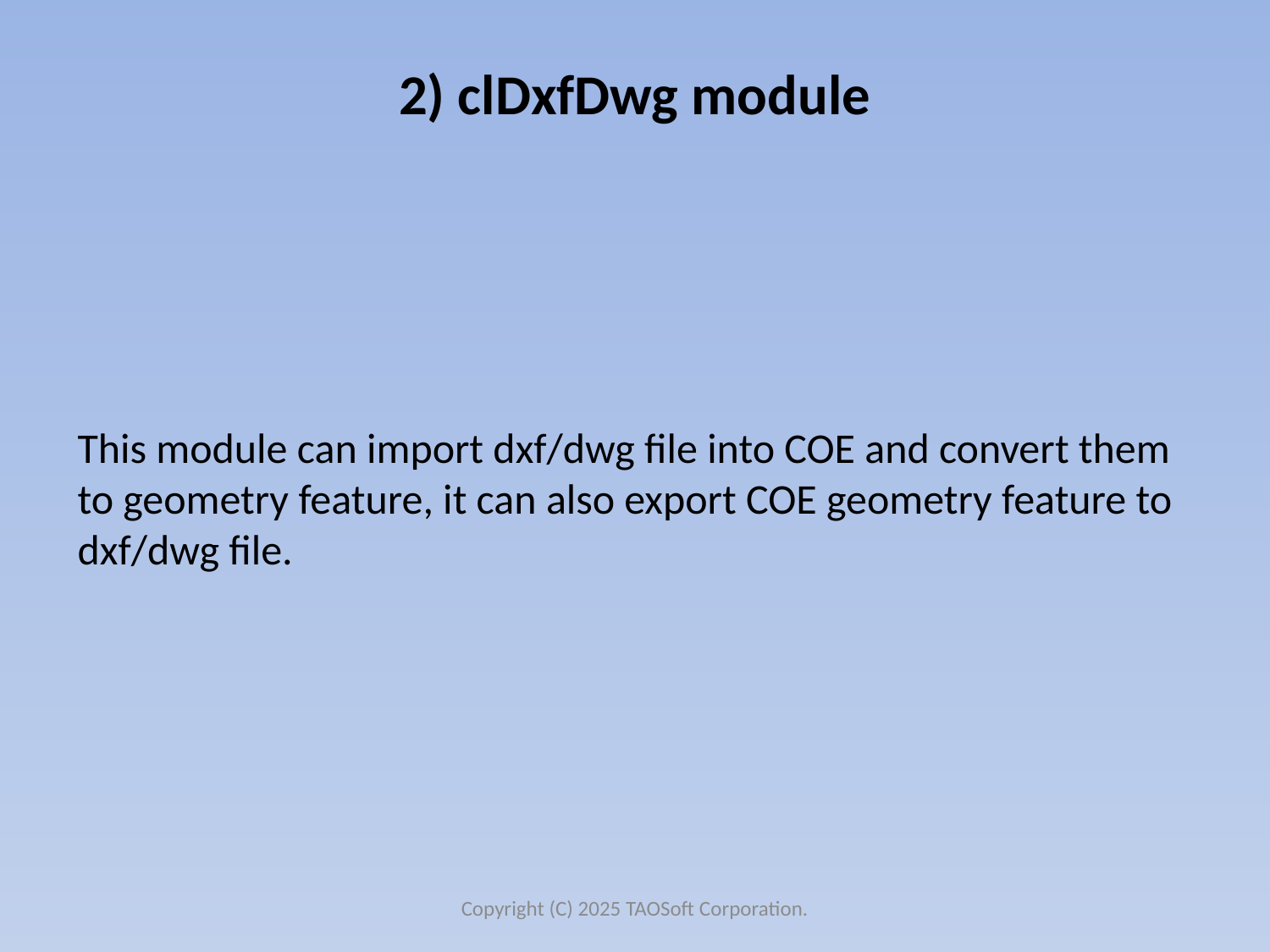

# 2) clDxfDwg module
This module can import dxf/dwg file into COE and convert them to geometry feature, it can also export COE geometry feature to dxf/dwg file.

Copyright (C) 2025 TAOSoft Corporation.
2